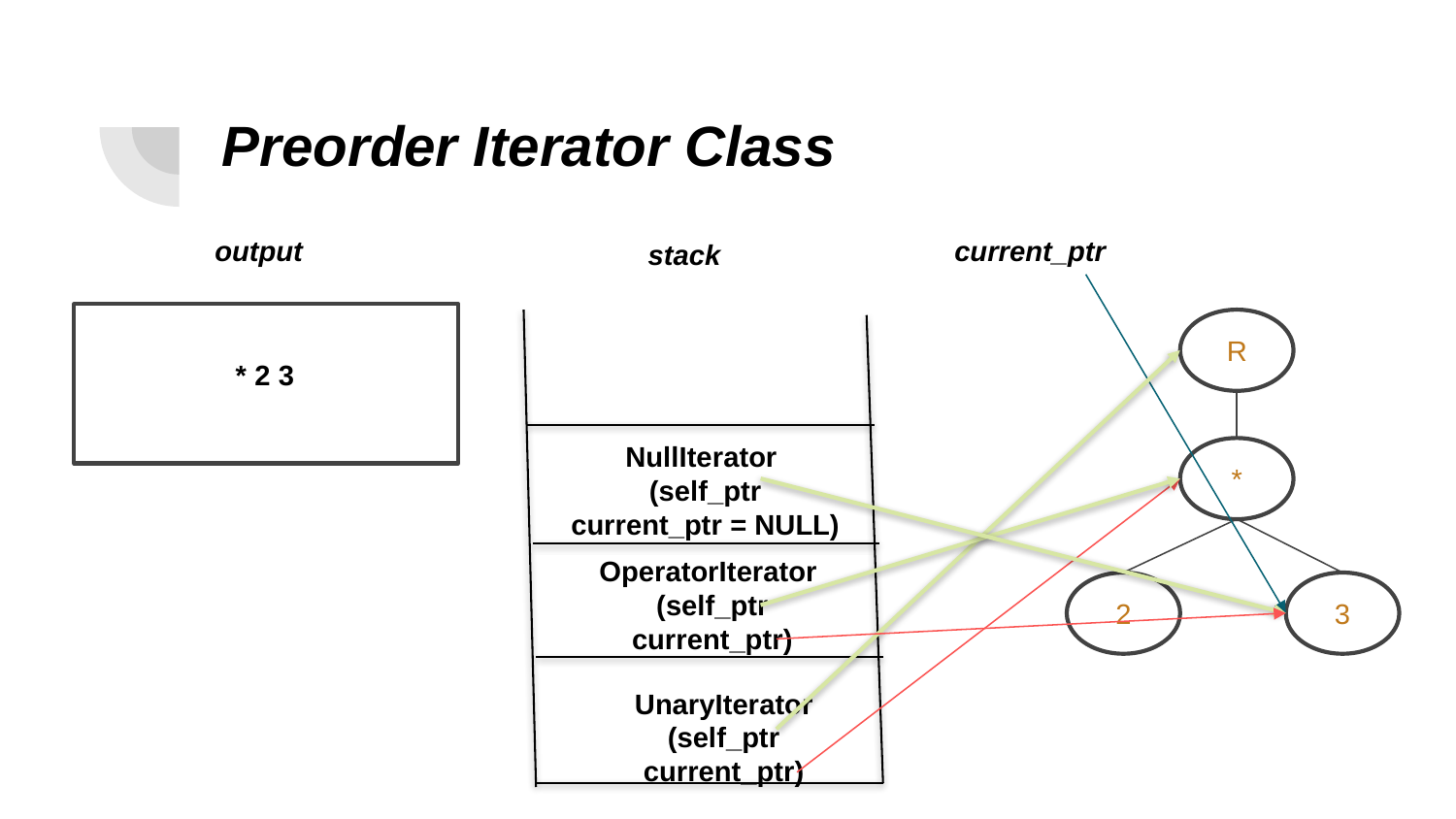

# Preorder Iterator Class
output
current_ptr
stack

R
* 2 3
NullIterator
(self_ptr
current_ptr = NULL)
*
OperatorIterator
(self_ptr
current_ptr)
2
3
UnaryIterator (self_ptr
current_ptr)